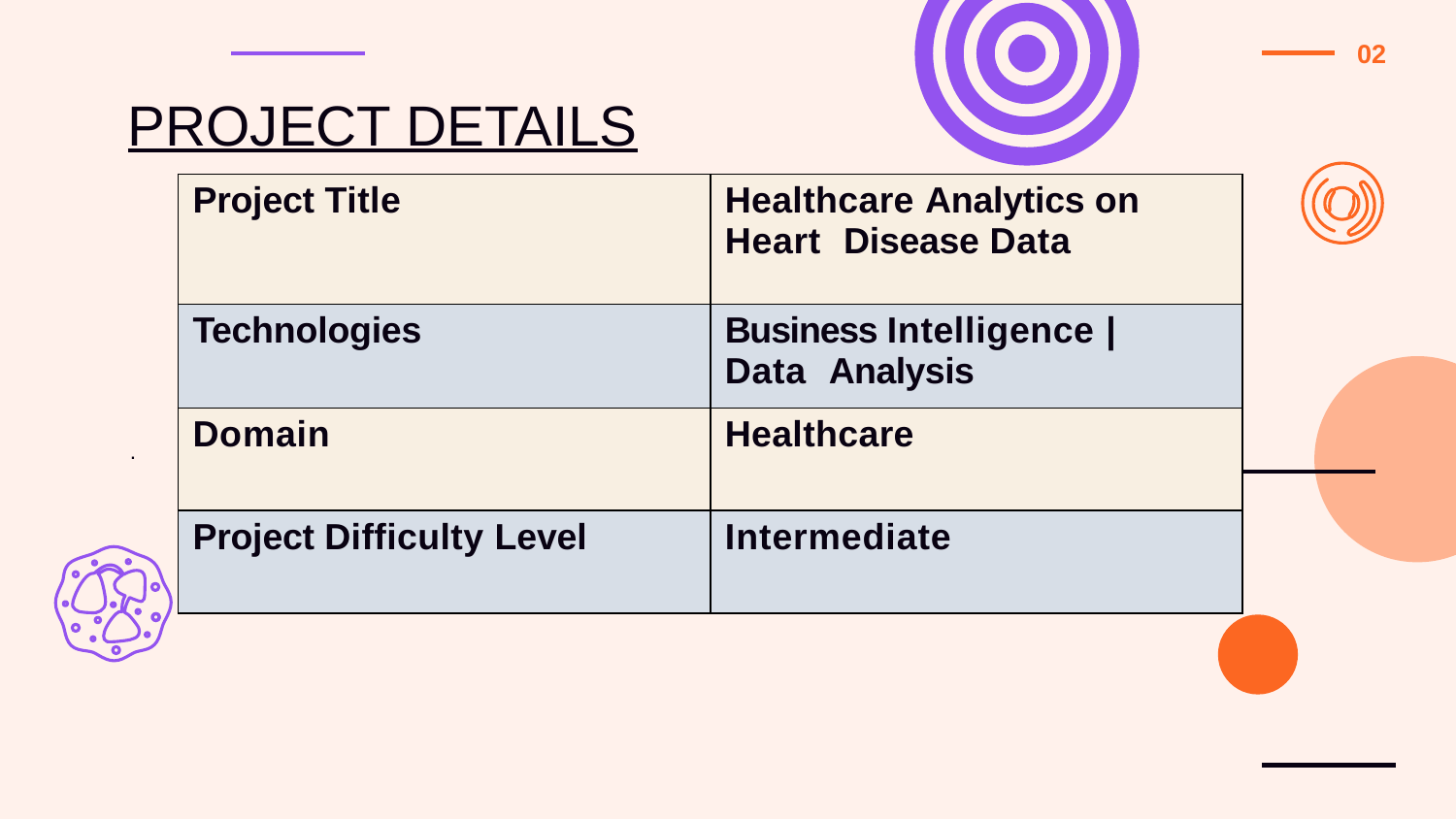

02
# PROJECT DETAILS
.
| Project Title | Healthcare Analytics on Heart Disease Data |
| --- | --- |
| Technologies | Business Intelligence | Data Analysis |
| Domain | Healthcare |
| Project Difficulty Level | Intermediate |